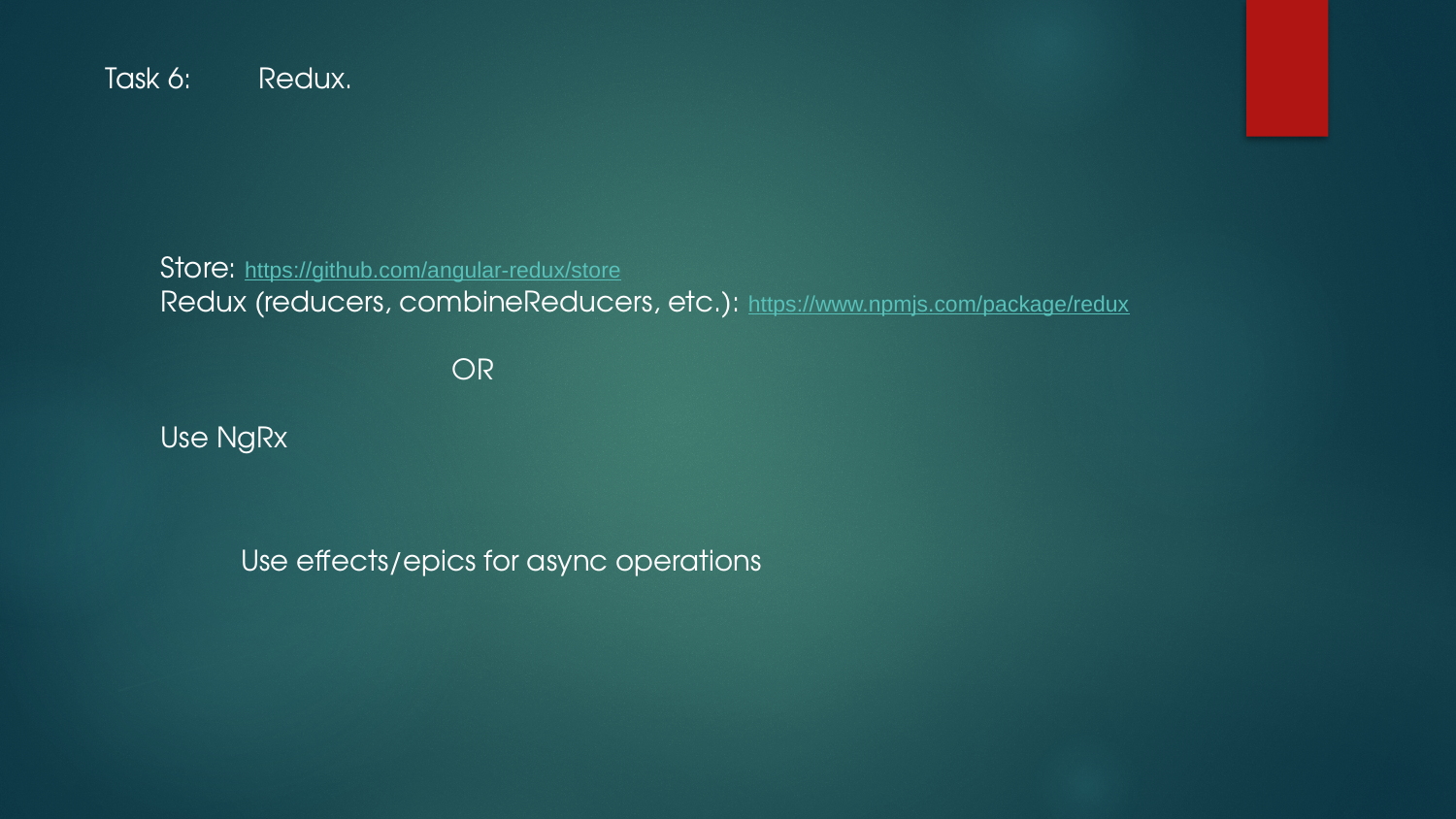

Task 6:	 Redux.
Store: https://github.com/angular-redux/store
Redux (reducers, combineReducers, etc.): https://www.npmjs.com/package/redux

OR

Use NgRx
Use effects/epics for async operations